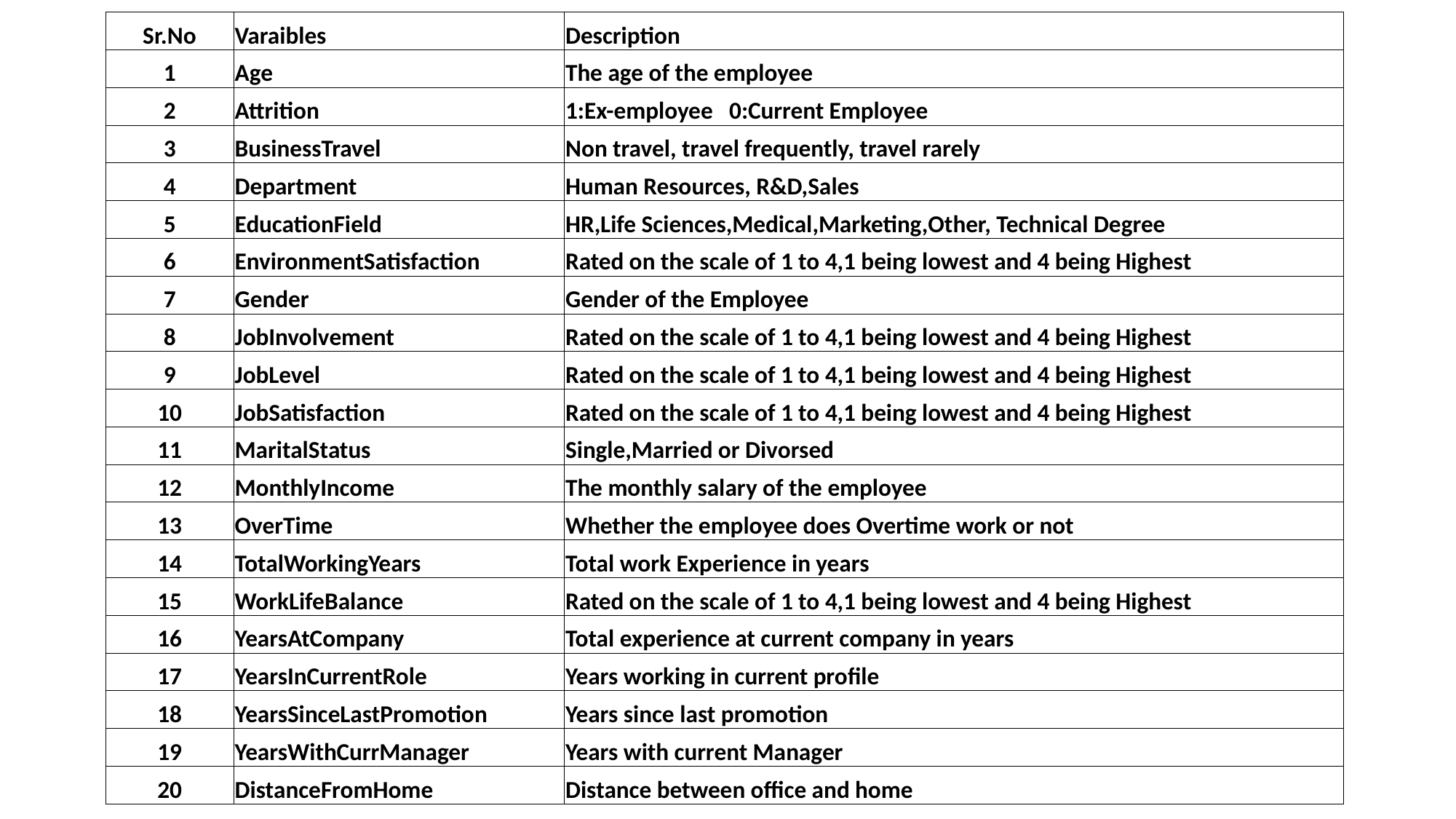

| Sr.No | Varaibles | Description |
| --- | --- | --- |
| 1 | Age | The age of the employee |
| 2 | Attrition | 1:Ex-employee 0:Current Employee |
| 3 | BusinessTravel | Non travel, travel frequently, travel rarely |
| 4 | Department | Human Resources, R&D,Sales |
| 5 | EducationField | HR,Life Sciences,Medical,Marketing,Other, Technical Degree |
| 6 | EnvironmentSatisfaction | Rated on the scale of 1 to 4,1 being lowest and 4 being Highest |
| 7 | Gender | Gender of the Employee |
| 8 | JobInvolvement | Rated on the scale of 1 to 4,1 being lowest and 4 being Highest |
| 9 | JobLevel | Rated on the scale of 1 to 4,1 being lowest and 4 being Highest |
| 10 | JobSatisfaction | Rated on the scale of 1 to 4,1 being lowest and 4 being Highest |
| 11 | MaritalStatus | Single,Married or Divorsed |
| 12 | MonthlyIncome | The monthly salary of the employee |
| 13 | OverTime | Whether the employee does Overtime work or not |
| 14 | TotalWorkingYears | Total work Experience in years |
| 15 | WorkLifeBalance | Rated on the scale of 1 to 4,1 being lowest and 4 being Highest |
| 16 | YearsAtCompany | Total experience at current company in years |
| 17 | YearsInCurrentRole | Years working in current profile |
| 18 | YearsSinceLastPromotion | Years since last promotion |
| 19 | YearsWithCurrManager | Years with current Manager |
| 20 | DistanceFromHome | Distance between office and home |